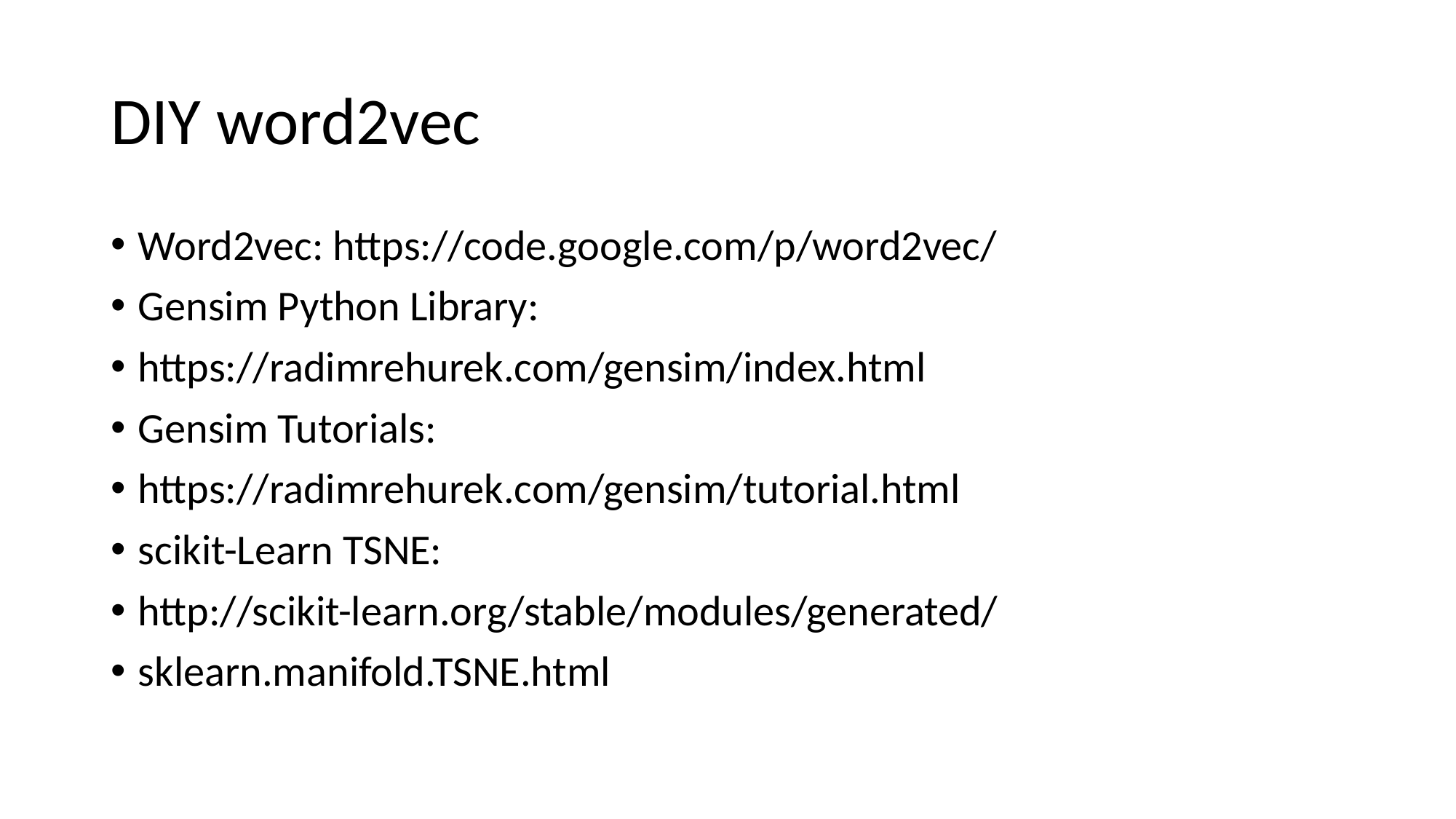

# DIY word2vec
Word2vec: https://code.google.com/p/word2vec/
Gensim Python Library:
https://radimrehurek.com/gensim/index.html
Gensim Tutorials:
https://radimrehurek.com/gensim/tutorial.html
scikit-Learn TSNE:
http://scikit-learn.org/stable/modules/generated/
sklearn.manifold.TSNE.html